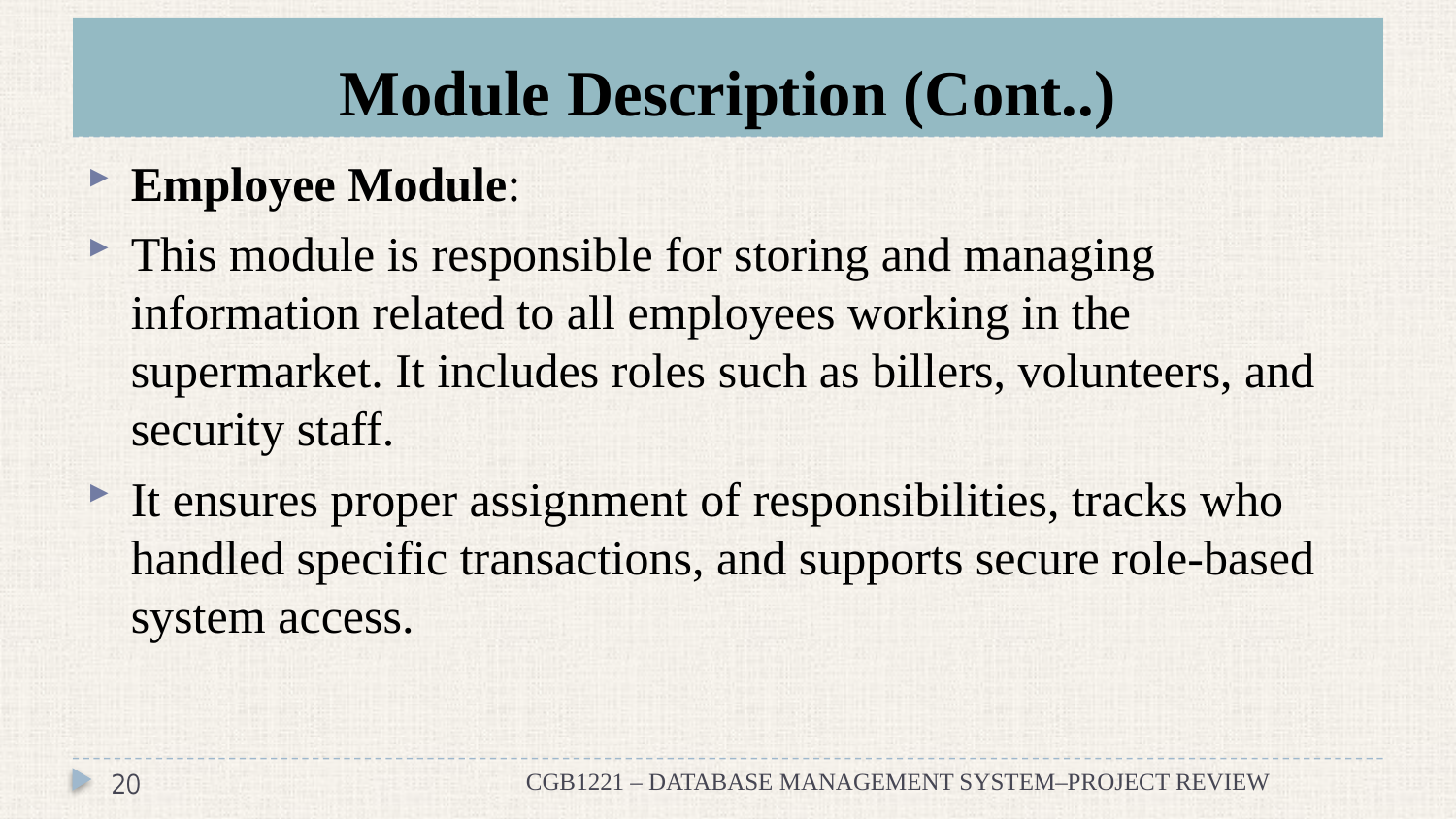

# Module Description (Cont..)
Employee Module:
This module is responsible for storing and managing information related to all employees working in the supermarket. It includes roles such as billers, volunteers, and security staff.
It ensures proper assignment of responsibilities, tracks who handled specific transactions, and supports secure role-based system access.

20
CGB1221 – DATABASE MANAGEMENT SYSTEM–PROJECT REVIEW